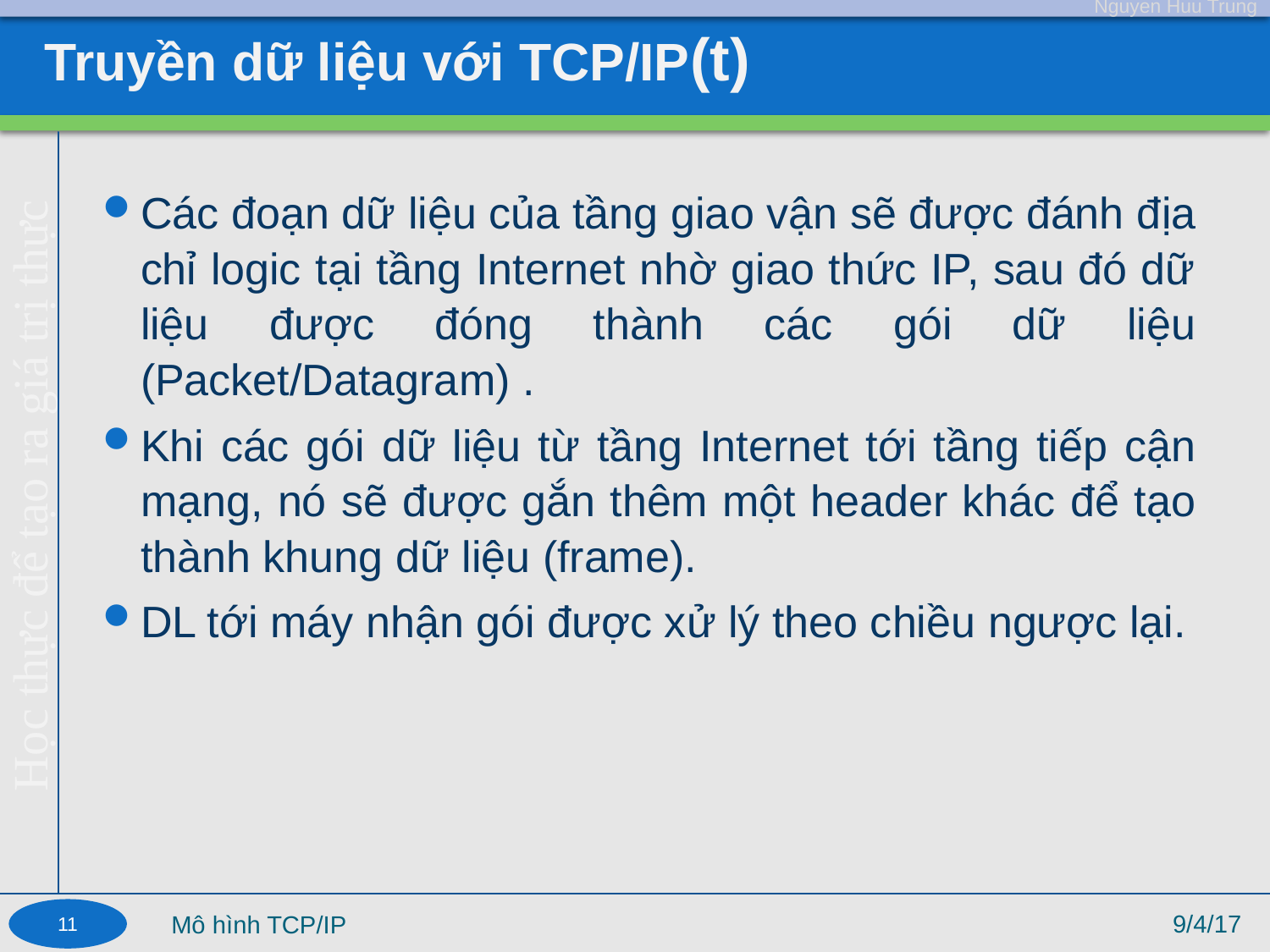

# Truyền dữ liệu với TCP/IP(t)
Các đoạn dữ liệu của tầng giao vận sẽ được đánh địa chỉ logic tại tầng Internet nhờ giao thức IP, sau đó dữ liệu được đóng thành các gói dữ liệu (Packet/Datagram) .
Khi các gói dữ liệu từ tầng Internet tới tầng tiếp cận mạng, nó sẽ được gắn thêm một header khác để tạo thành khung dữ liệu (frame).
DL tới máy nhận gói được xử lý theo chiều ngược lại.
11
9/4/17
Mô hình TCP/IP